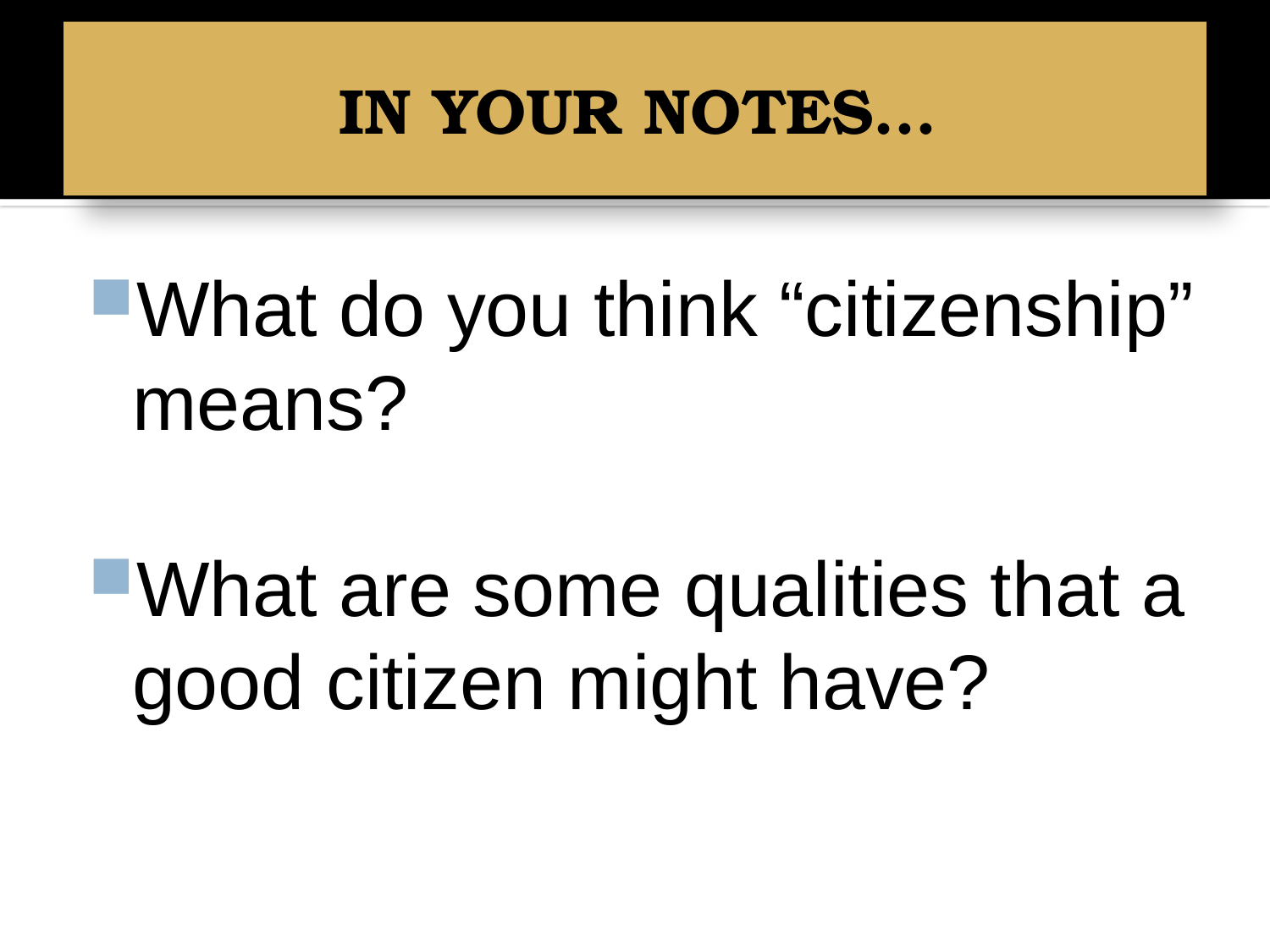

# IN YOUR NOTES…
What do you think “citizenship” means?

What are some qualities that a good citizen might have?